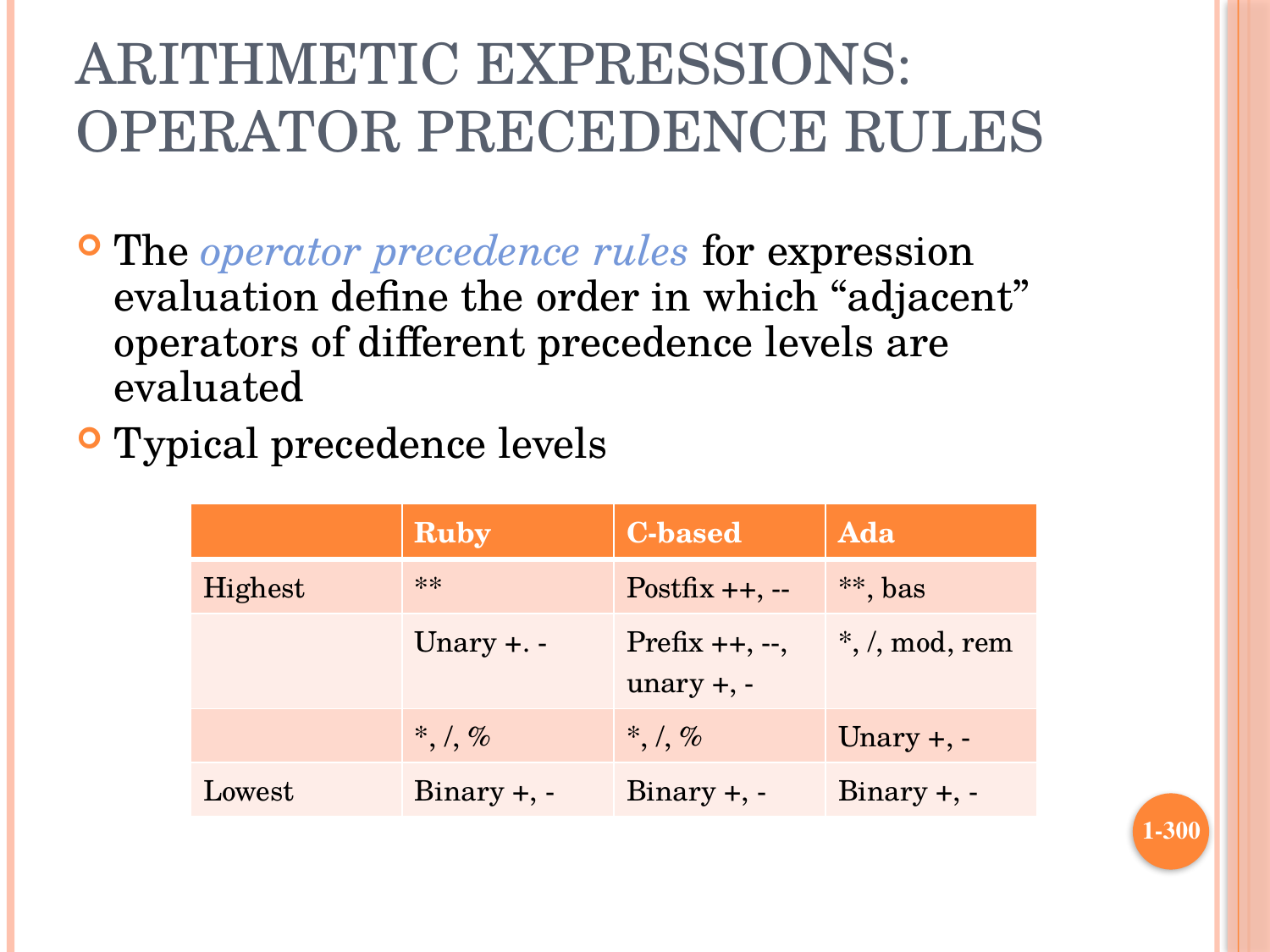

# Arithmetic Expressions: Operator Precedence Rules
The operator precedence rules for expression evaluation define the order in which “adjacent” operators of different precedence levels are evaluated
Typical precedence levels

|  | Ruby | C-based | Ada |
| --- | --- | --- | --- |
| Highest | \*\* | Postfix ++, -- | \*\*, bas |
|  | Unary +. - | Prefix ++, --, unary +, - | \*, /, mod, rem |
|  | \*, /, % | \*, /, % | Unary +, - |
| Lowest | Binary +, - | Binary +, - | Binary +, - |
1-300